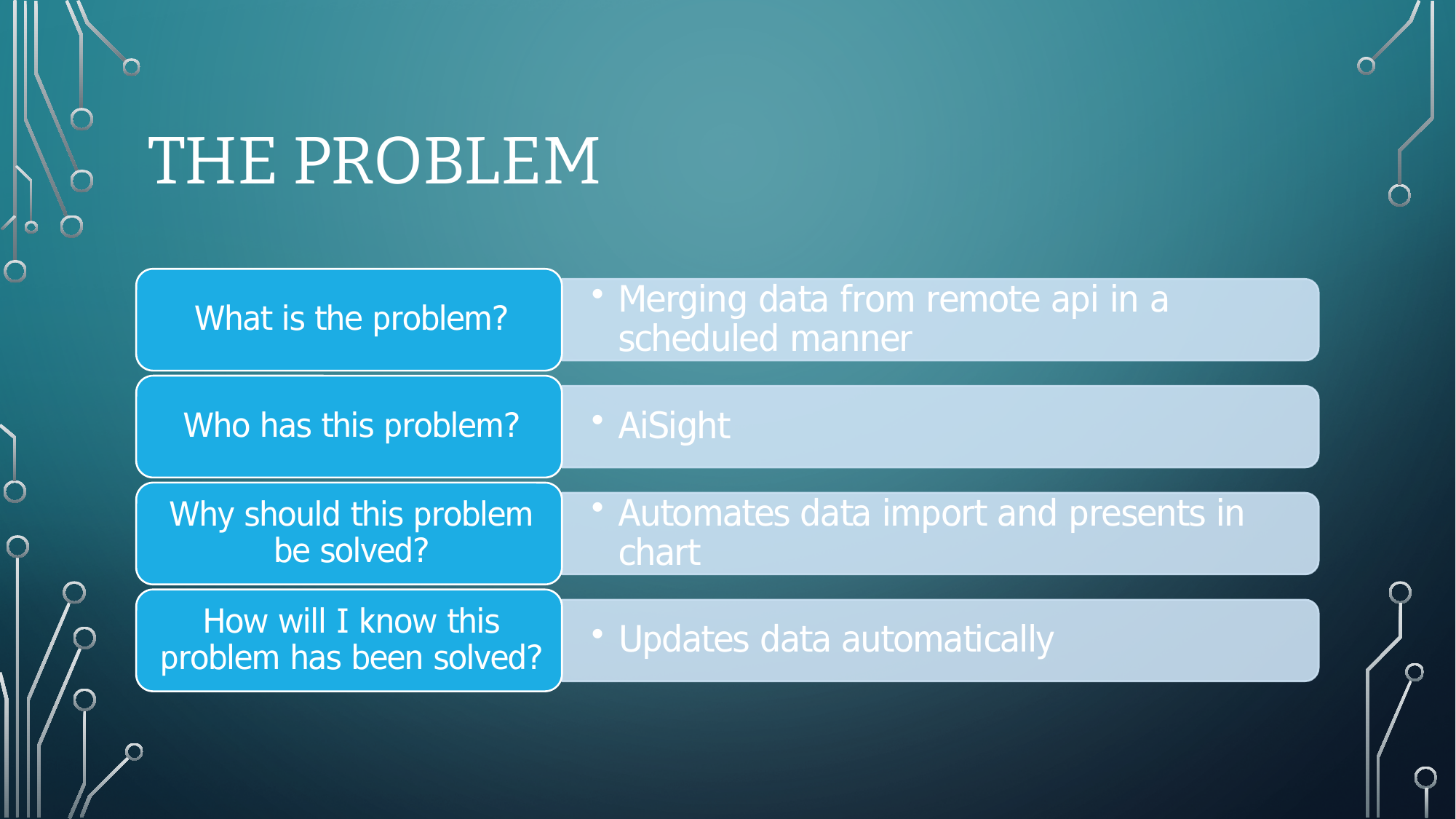

# The Problem
Merging data from remote api in a scheduled manner
What is the problem?
AiSight
Who has this problem?
Automates data import and presents in chart
Why should this problem be solved?
Updates data automatically
How will I know this problem has been solved?